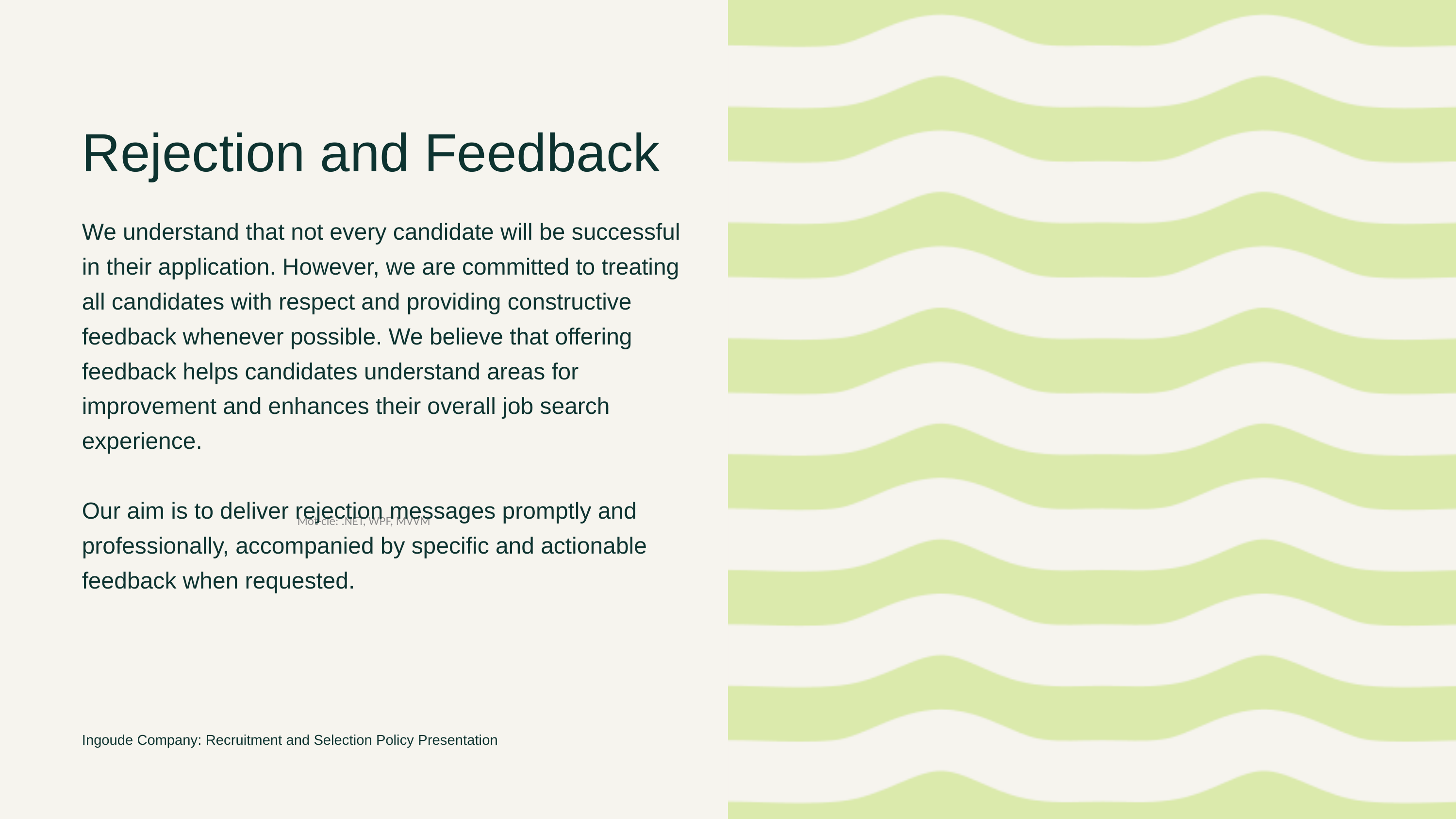

Rejection and Feedback
We understand that not every candidate will be successful in their application. However, we are committed to treating all candidates with respect and providing constructive feedback whenever possible. We believe that offering feedback helps candidates understand areas for improvement and enhances their overall job search experience.

Our aim is to deliver rejection messages promptly and professionally, accompanied by specific and actionable feedback when requested.
Mot-clé: .NET, WPF, MVVM
Ingoude Company: Recruitment and Selection Policy Presentation